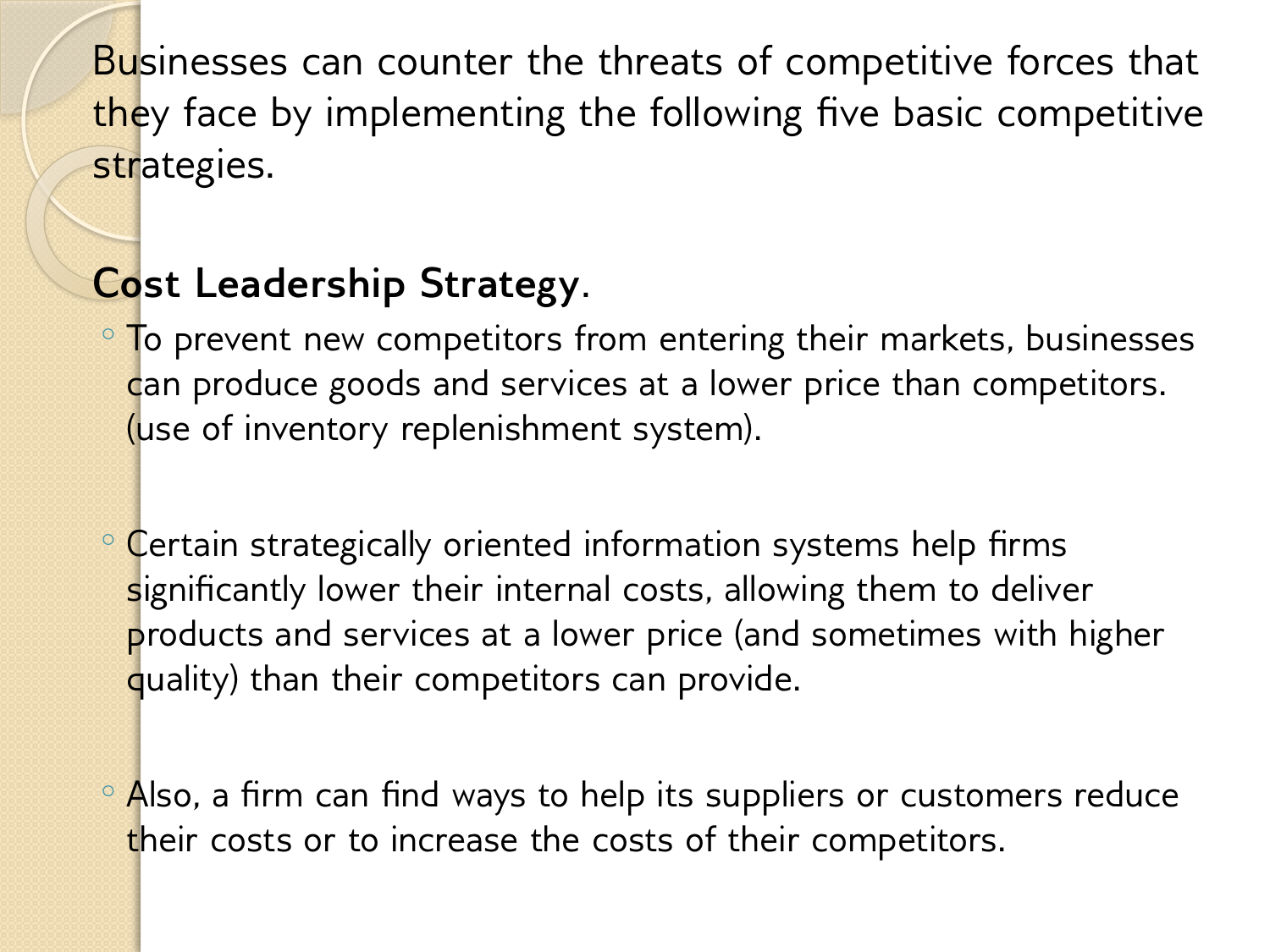

Businesses can counter the threats of competitive forces that they face by implementing the following five basic competitive strategies.

	Cost Leadership Strategy.
To prevent new competitors from entering their markets, businesses can produce goods and services at a lower price than competitors. (use of inventory replenishment system).

Certain strategically oriented information systems help firms significantly lower their internal costs, allowing them to deliver products and services at a lower price (and sometimes with higher quality) than their competitors can provide.

Also, a firm can find ways to help its suppliers or customers reduce their costs or to increase the costs of their competitors.